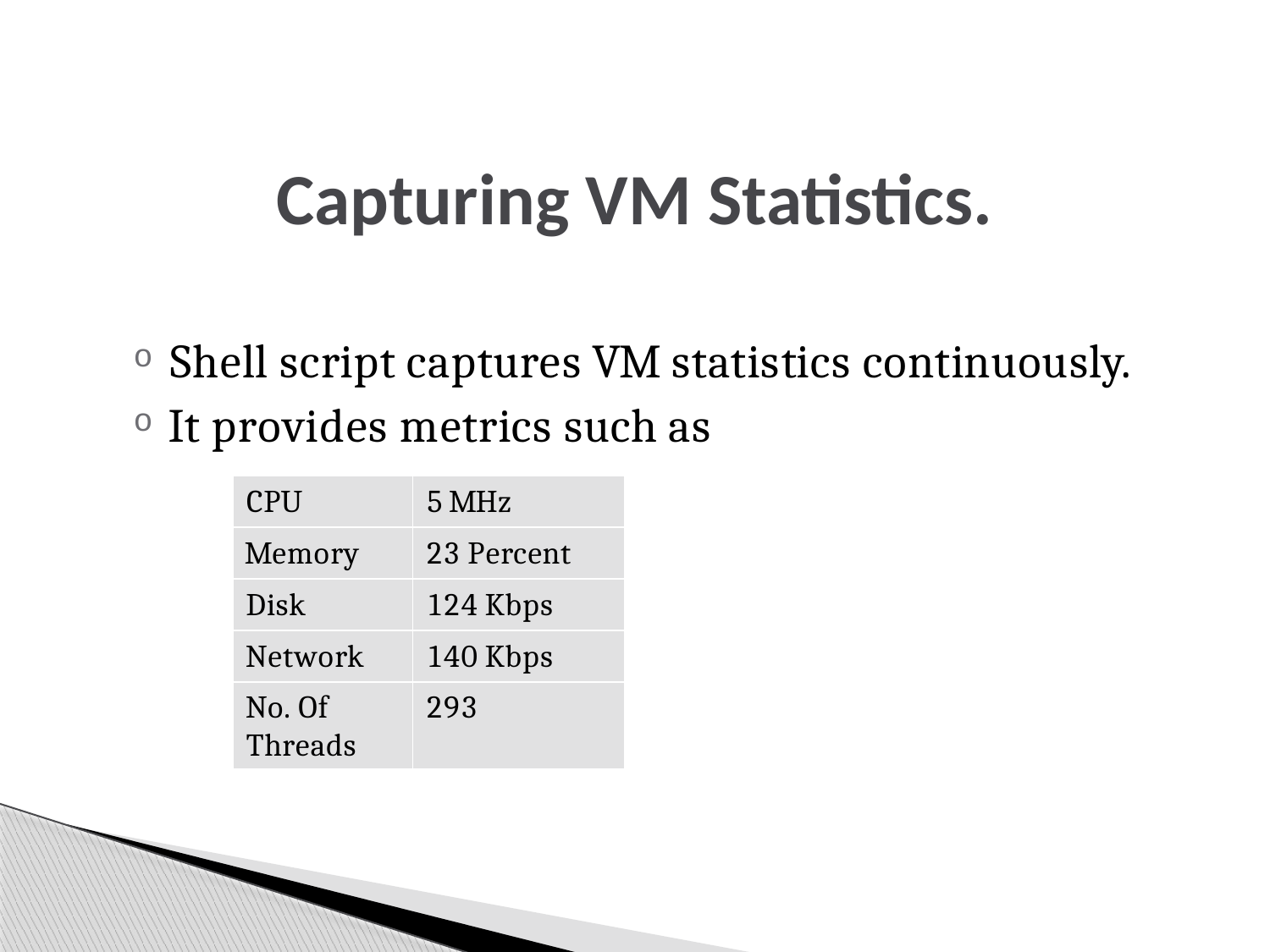

# Capturing VM Statistics.
Shell script captures VM statistics continuously.
It provides metrics such as

| CPU | 5 MHz |
| --- | --- |
| Memory | 23 Percent |
| Disk | 124 Kbps |
| Network | 140 Kbps |
| No. Of Threads | 293 |